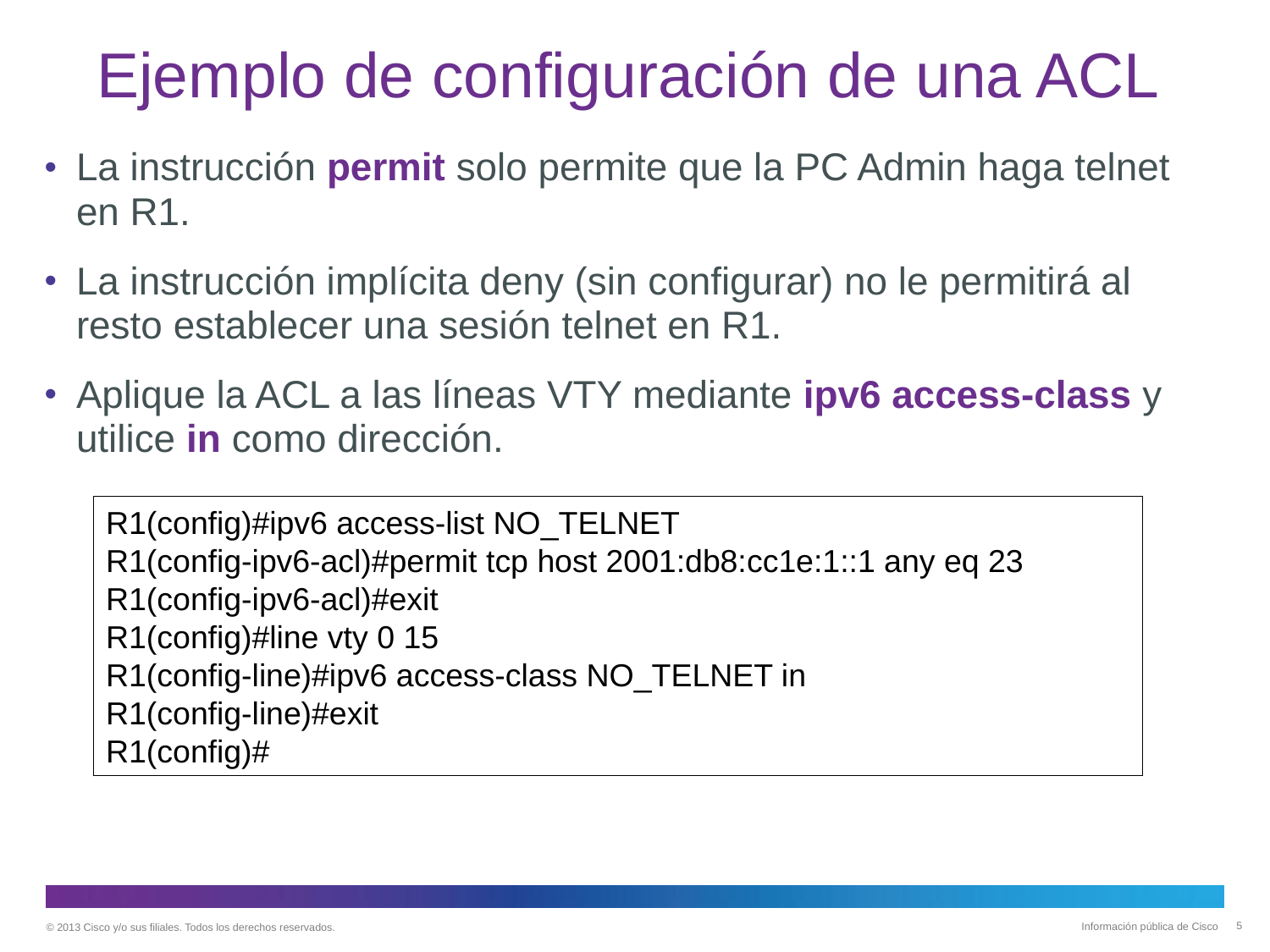

# Ejemplo de configuración de una ACL
La instrucción permit solo permite que la PC Admin haga telnet en R1.
La instrucción implícita deny (sin configurar) no le permitirá al resto establecer una sesión telnet en R1.
Aplique la ACL a las líneas VTY mediante ipv6 access-class y utilice in como dirección.

R1(config)#ipv6 access-list NO_TELNET
R1(config-ipv6-acl)#permit tcp host 2001:db8:cc1e:1::1 any eq 23
R1(config-ipv6-acl)#exit
R1(config)#line vty 0 15
R1(config-line)#ipv6 access-class NO_TELNET in
R1(config-line)#exit
R1(config)#